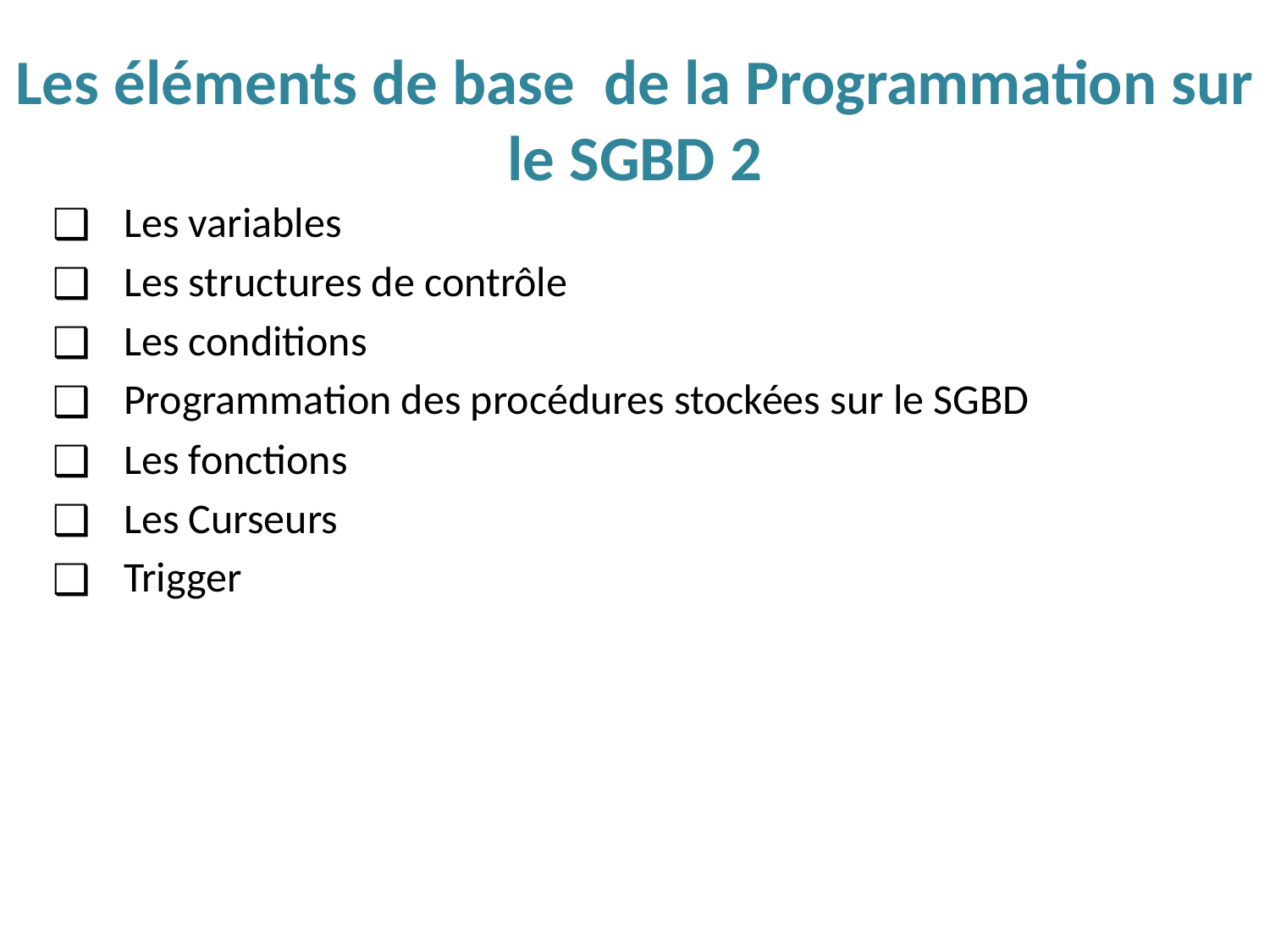

# Les éléments de base  de la Programmation sur le SGBD 2
Les variables
Les structures de contrôle
Les conditions
Programmation des procédures stockées sur le SGBD
Les fonctions
Les Curseurs
Trigger